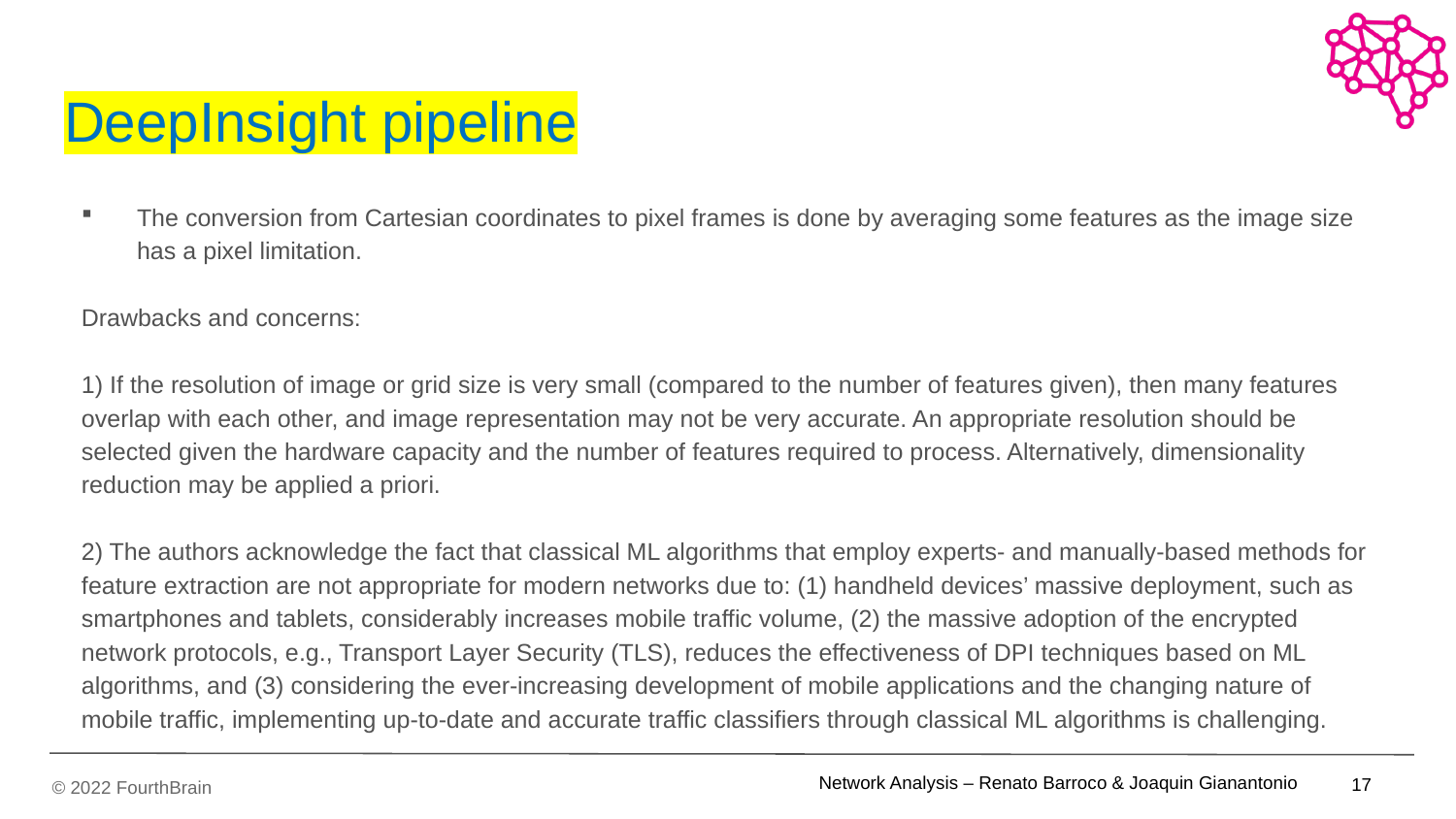

# DeepInsight pipeline
The conversion from Cartesian coordinates to pixel frames is done by averaging some features as the image size has a pixel limitation.

Drawbacks and concerns:

1) If the resolution of image or grid size is very small (compared to the number of features given), then many features overlap with each other, and image representation may not be very accurate. An appropriate resolution should be selected given the hardware capacity and the number of features required to process. Alternatively, dimensionality reduction may be applied a priori.

2) The authors acknowledge the fact that classical ML algorithms that employ experts- and manually-based methods for feature extraction are not appropriate for modern networks due to: (1) handheld devices’ massive deployment, such as smartphones and tablets, considerably increases mobile traffic volume, (2) the massive adoption of the encrypted network protocols, e.g., Transport Layer Security (TLS), reduces the effectiveness of DPI techniques based on ML algorithms, and (3) considering the ever-increasing development of mobile applications and the changing nature of mobile traffic, implementing up-to-date and accurate traffic classifiers through classical ML algorithms is challenging.